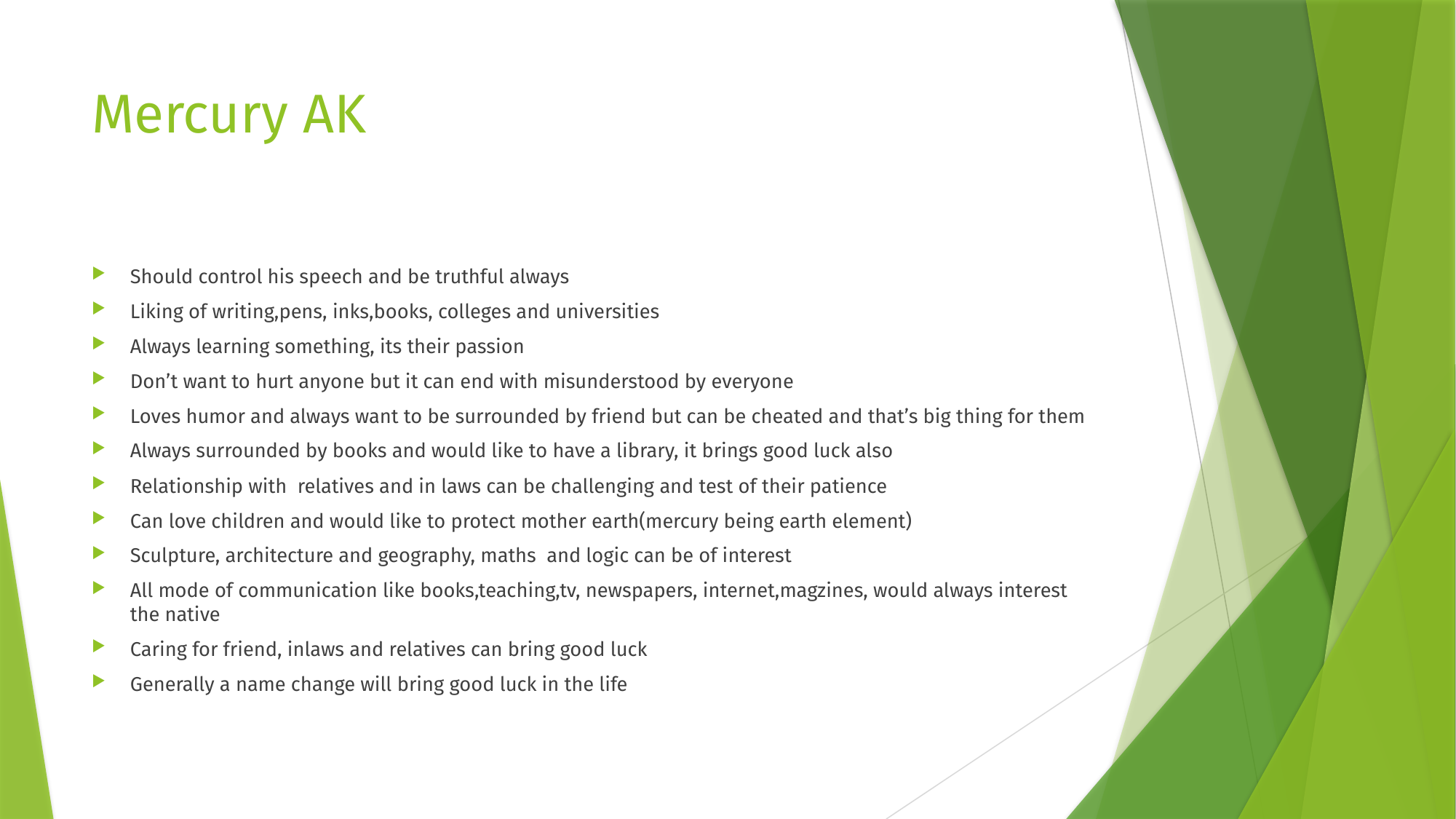

# Mercury AK
Should control his speech and be truthful always
Liking of writing,pens, inks,books, colleges and universities
Always learning something, its their passion
Don’t want to hurt anyone but it can end with misunderstood by everyone
Loves humor and always want to be surrounded by friend but can be cheated and that’s big thing for them
Always surrounded by books and would like to have a library, it brings good luck also
Relationship with  relatives and in laws can be challenging and test of their patience
Can love children and would like to protect mother earth(mercury being earth element)
Sculpture, architecture and geography, maths  and logic can be of interest
All mode of communication like books,teaching,tv, newspapers, internet,magzines, would always interest the native
Caring for friend, inlaws and relatives can bring good luck
Generally a name change will bring good luck in the life